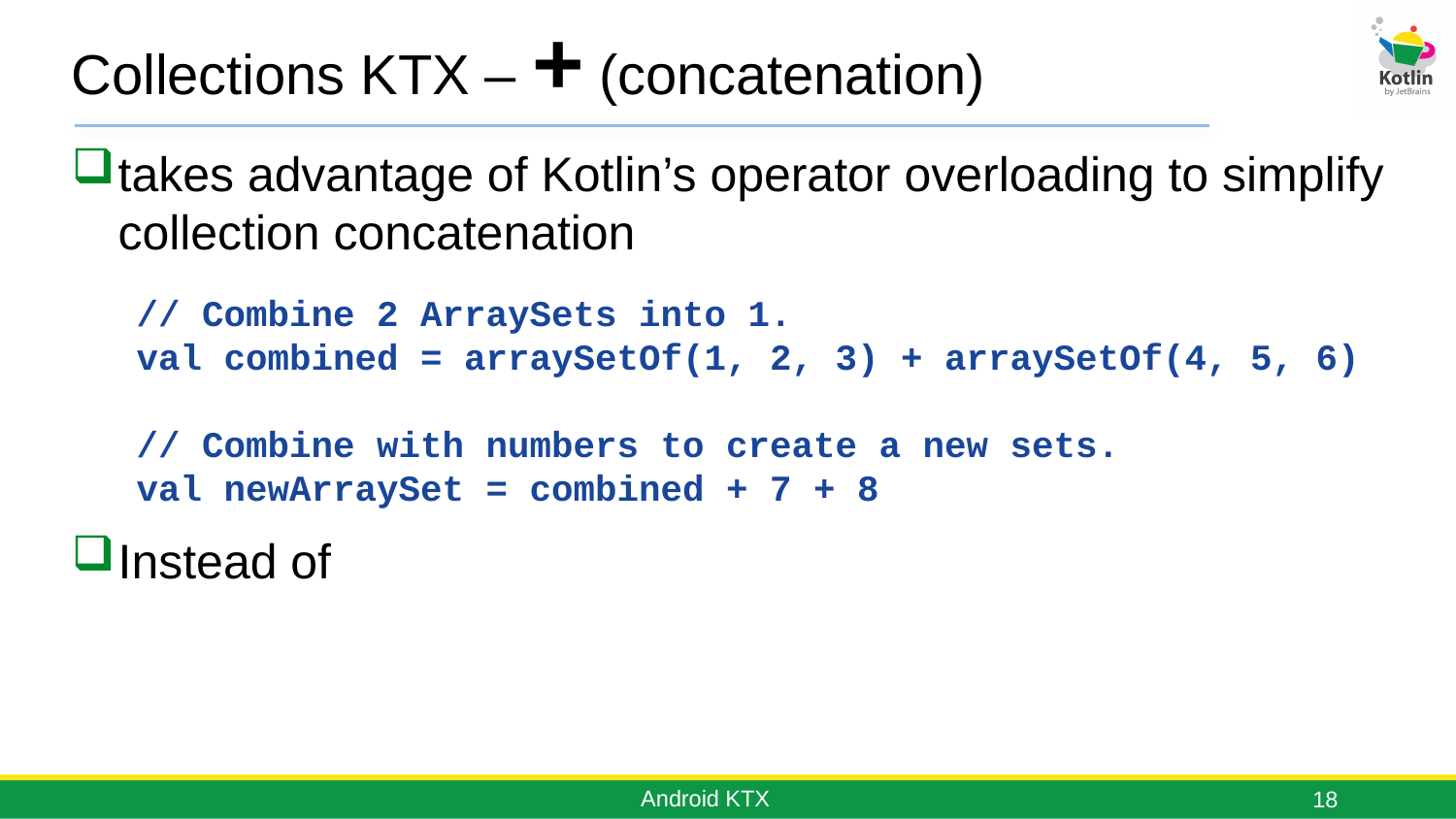

# Collections KTX – + (concatenation)
takes advantage of Kotlin’s operator overloading to simplify collection concatenation

Instead of

// Combine 2 ArraySets into 1.
val combined = arraySetOf(1, 2, 3) + arraySetOf(4, 5, 6)

// Combine with numbers to create a new sets.
val newArraySet = combined + 7 + 8
18
Android KTX